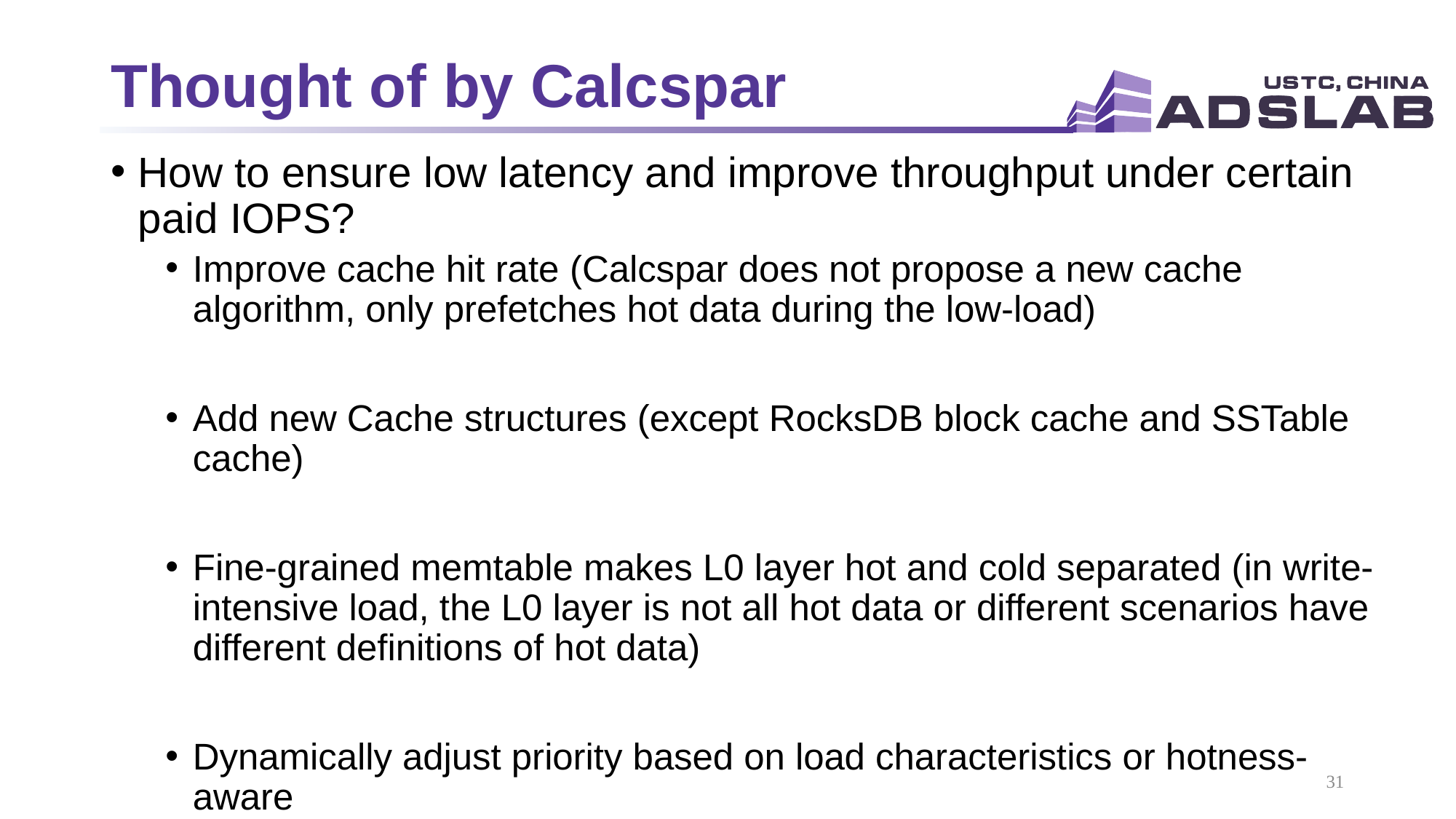

# Thought of by Calcspar
How to ensure low latency and improve throughput under certain paid IOPS?
Improve cache hit rate (Calcspar does not propose a new cache algorithm, only prefetches hot data during the low-load)

Add new Cache structures (except RocksDB block cache and SSTable cache)

Fine-grained memtable makes L0 layer hot and cold separated (in write-intensive load, the L0 layer is not all hot data or different scenarios have different definitions of hot data)

Dynamically adjust priority based on load characteristics or hotness-aware